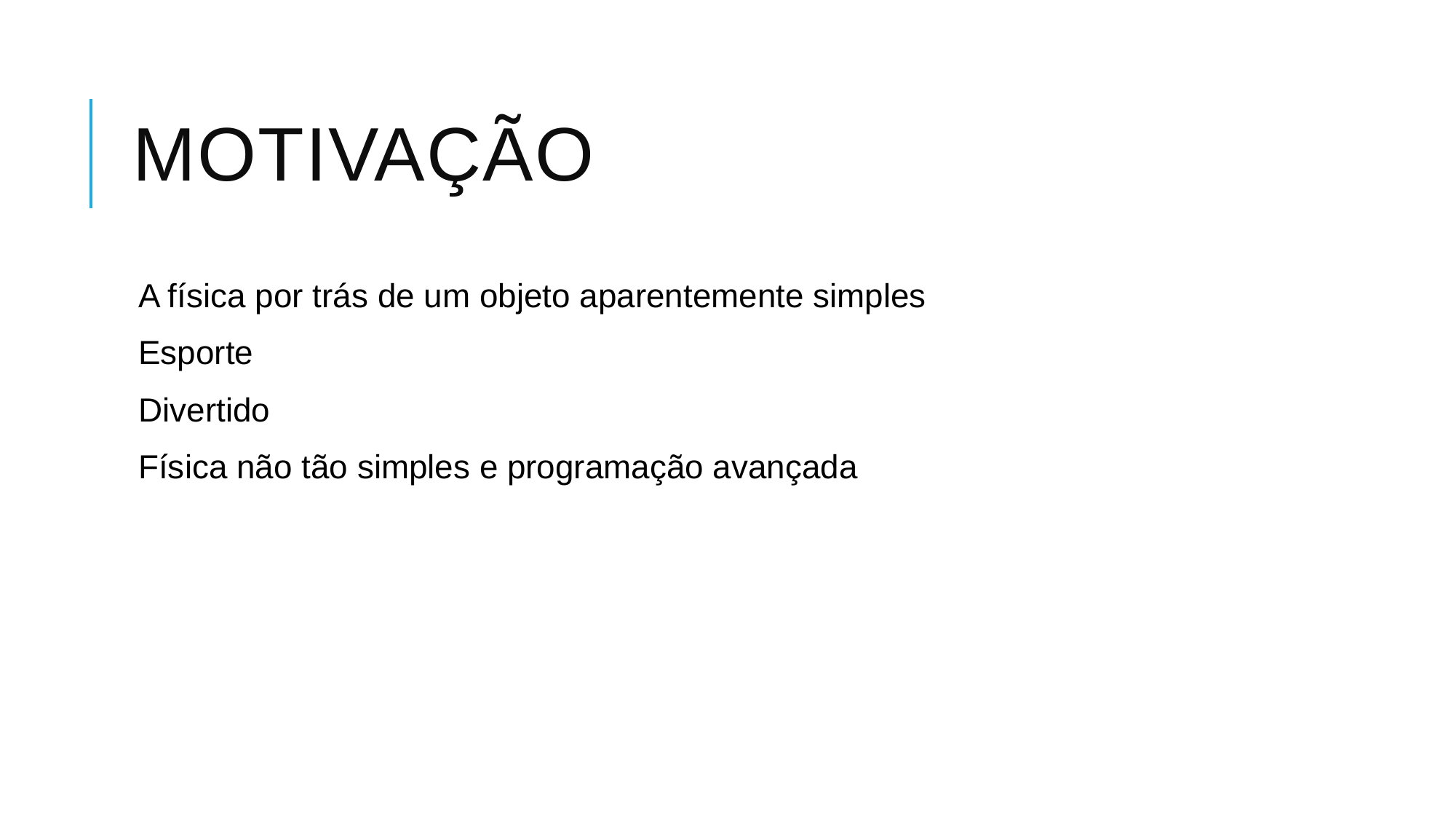

# Motivação
A física por trás de um objeto aparentemente simples
Esporte
Divertido
Física não tão simples e programação avançada